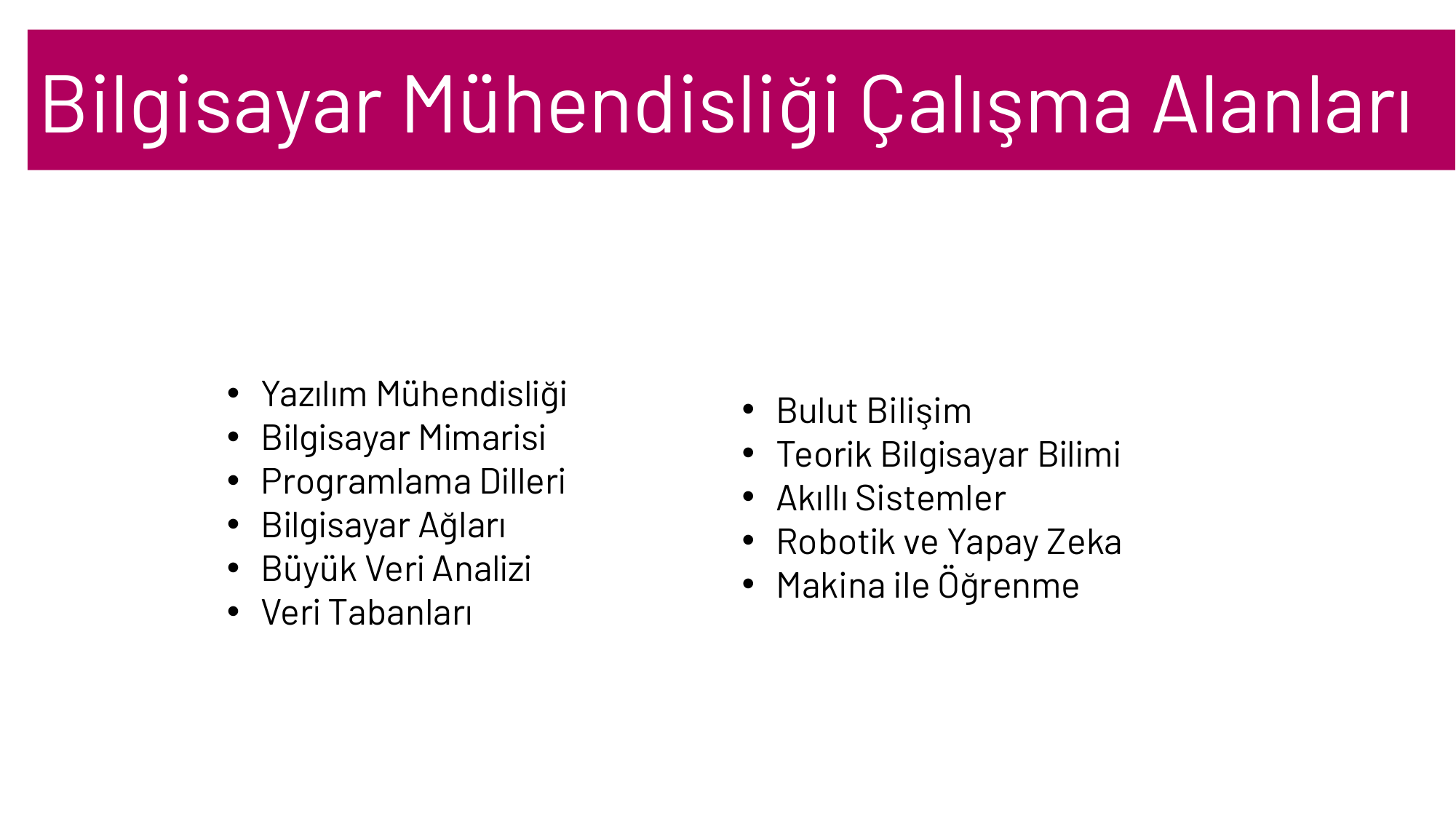

Bilgisayar Mühendisliği Çalışma Alanları
Yazılım Mühendisliği
Bilgisayar Mimarisi
Programlama Dilleri
Bilgisayar Ağları
Büyük Veri Analizi
Veri Tabanları

Bulut Bilişim
Teorik Bilgisayar Bilimi
Akıllı Sistemler
Robotik ve Yapay Zeka
Makina ile Öğrenme